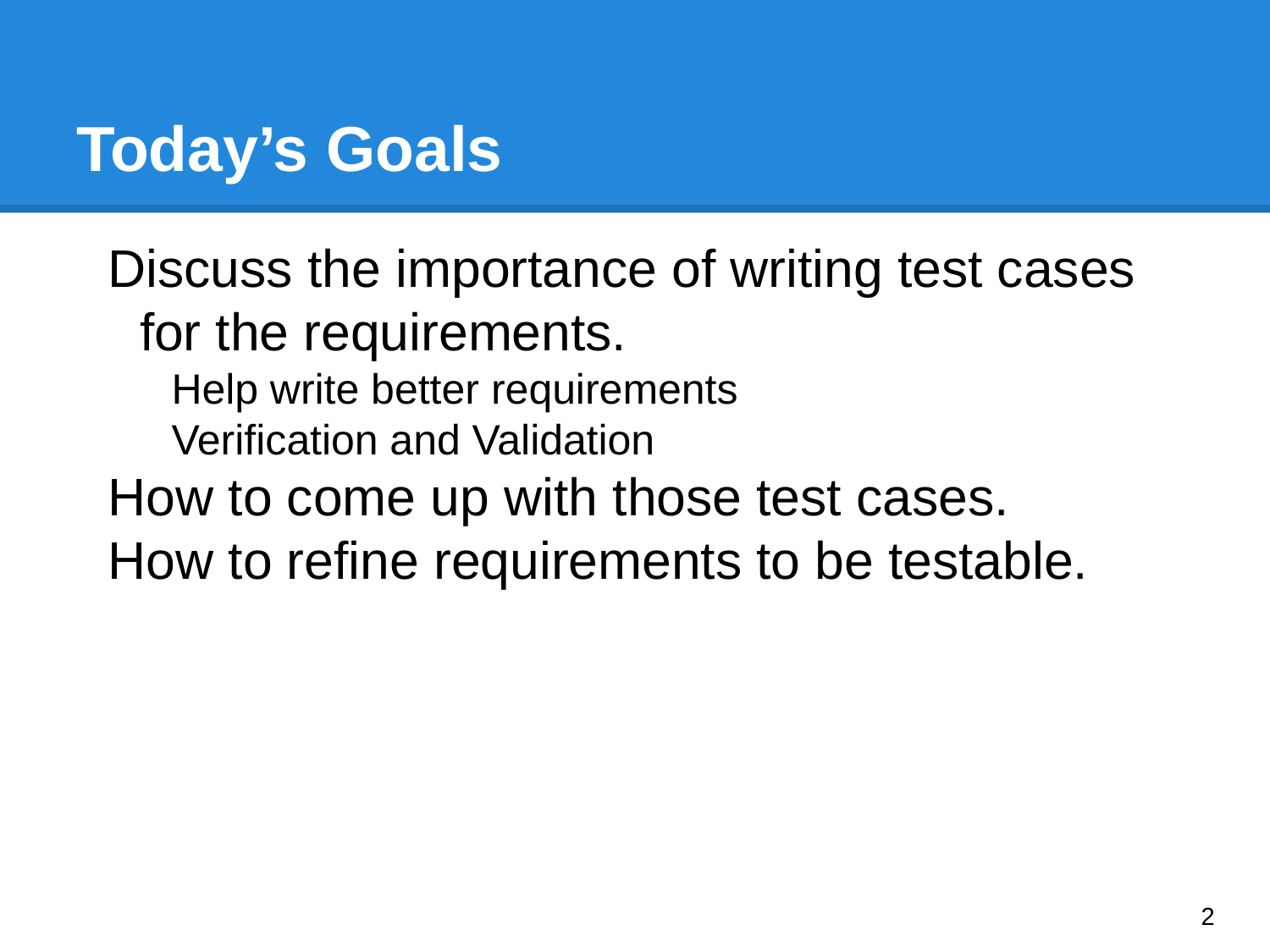

# Today’s Goals
Discuss the importance of writing test cases for the requirements.
Help write better requirements
Verification and Validation
How to come up with those test cases.
How to refine requirements to be testable.
2